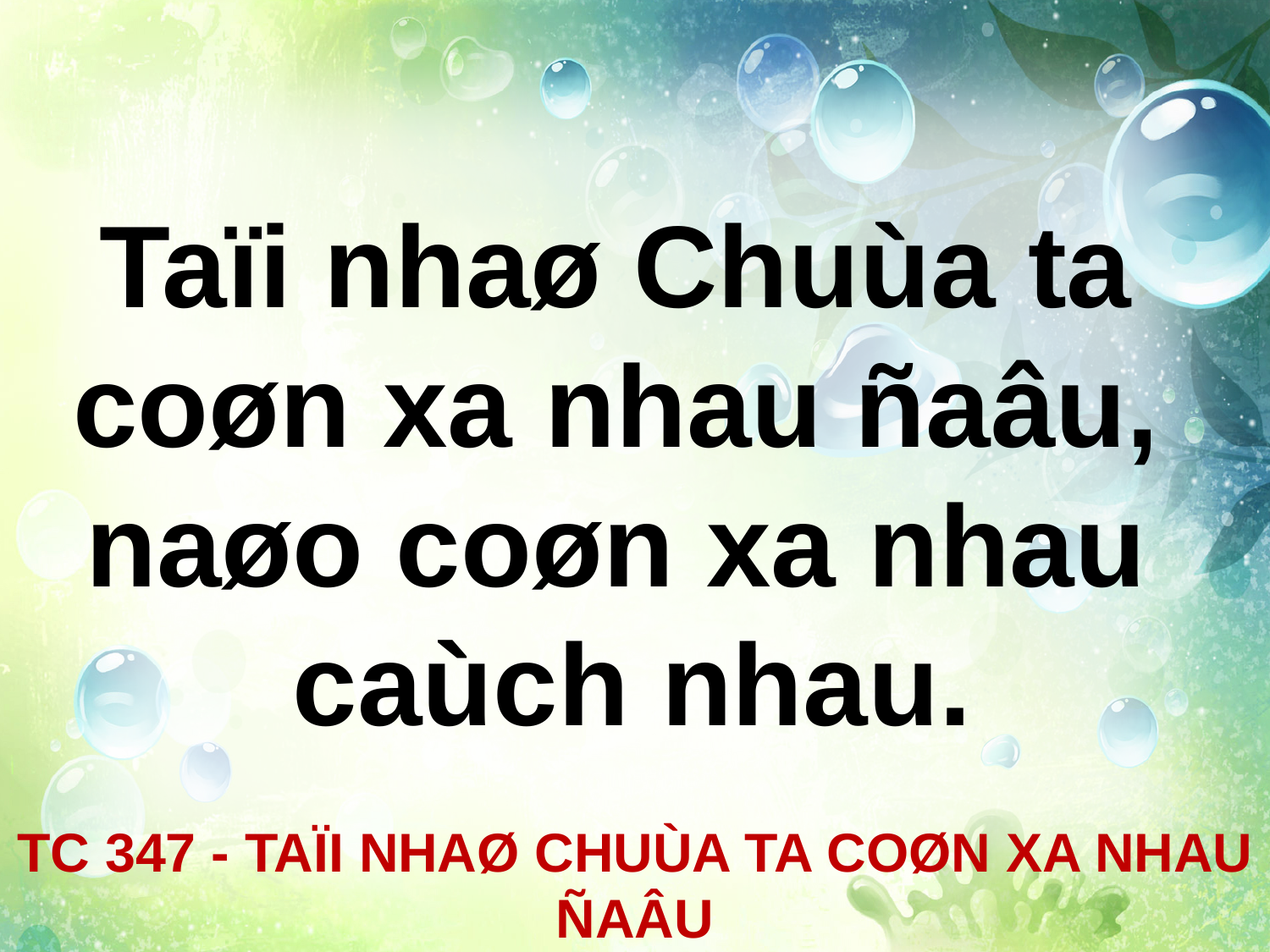

Taïi nhaø Chuùa ta
coøn xa nhau ñaâu,
naøo coøn xa nhau
caùch nhau.
TC 347 - TAÏI NHAØ CHUÙA TA COØN XA NHAU ÑAÂU